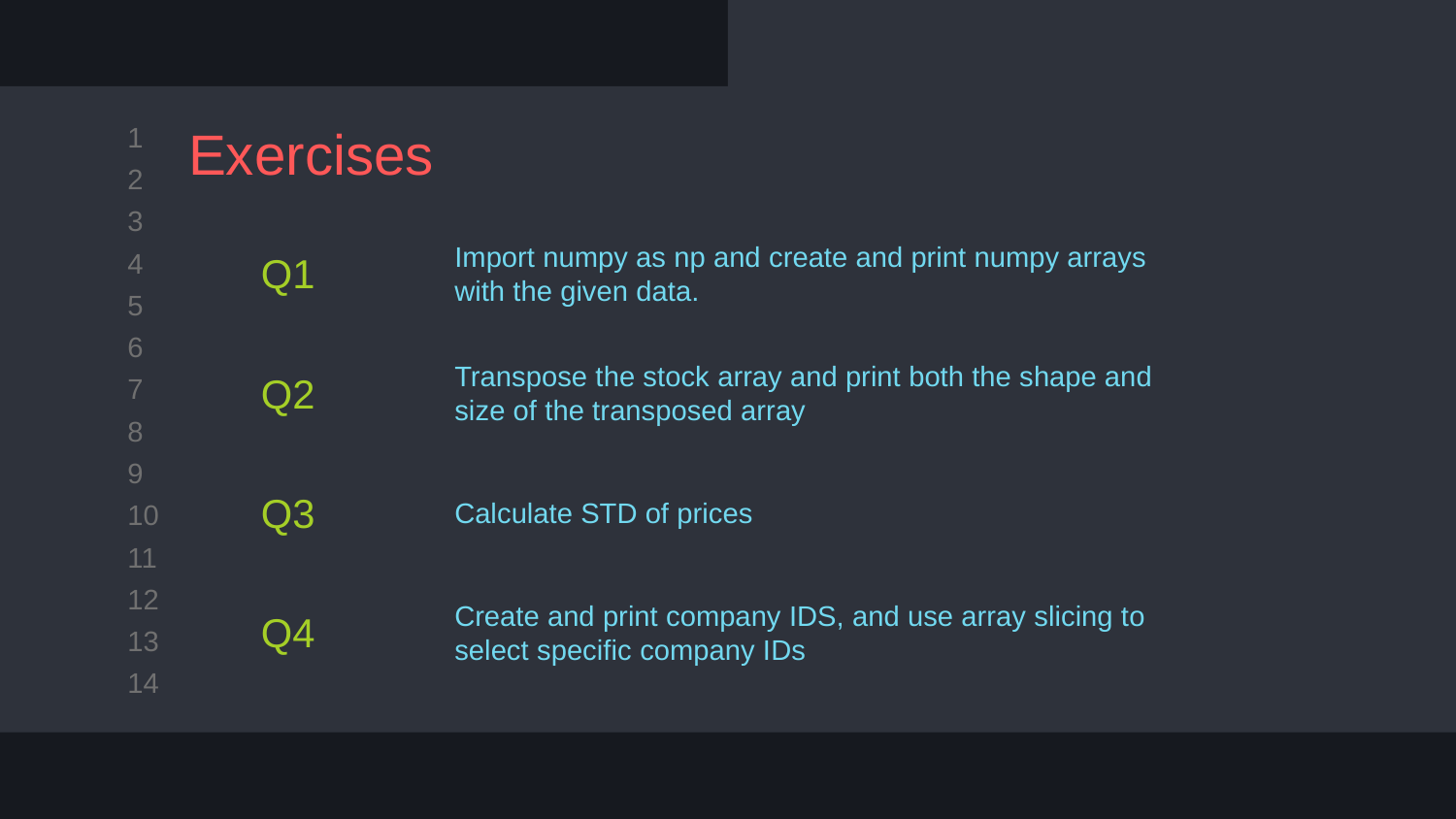

# Exercises
Import numpy as np and create and print numpy arrays with the given data.
Q1
Transpose the stock array and print both the shape and size of the transposed array
Q2
Calculate STD of prices
Q3
Create and print company IDS, and use array slicing to select specific company IDs
Q4